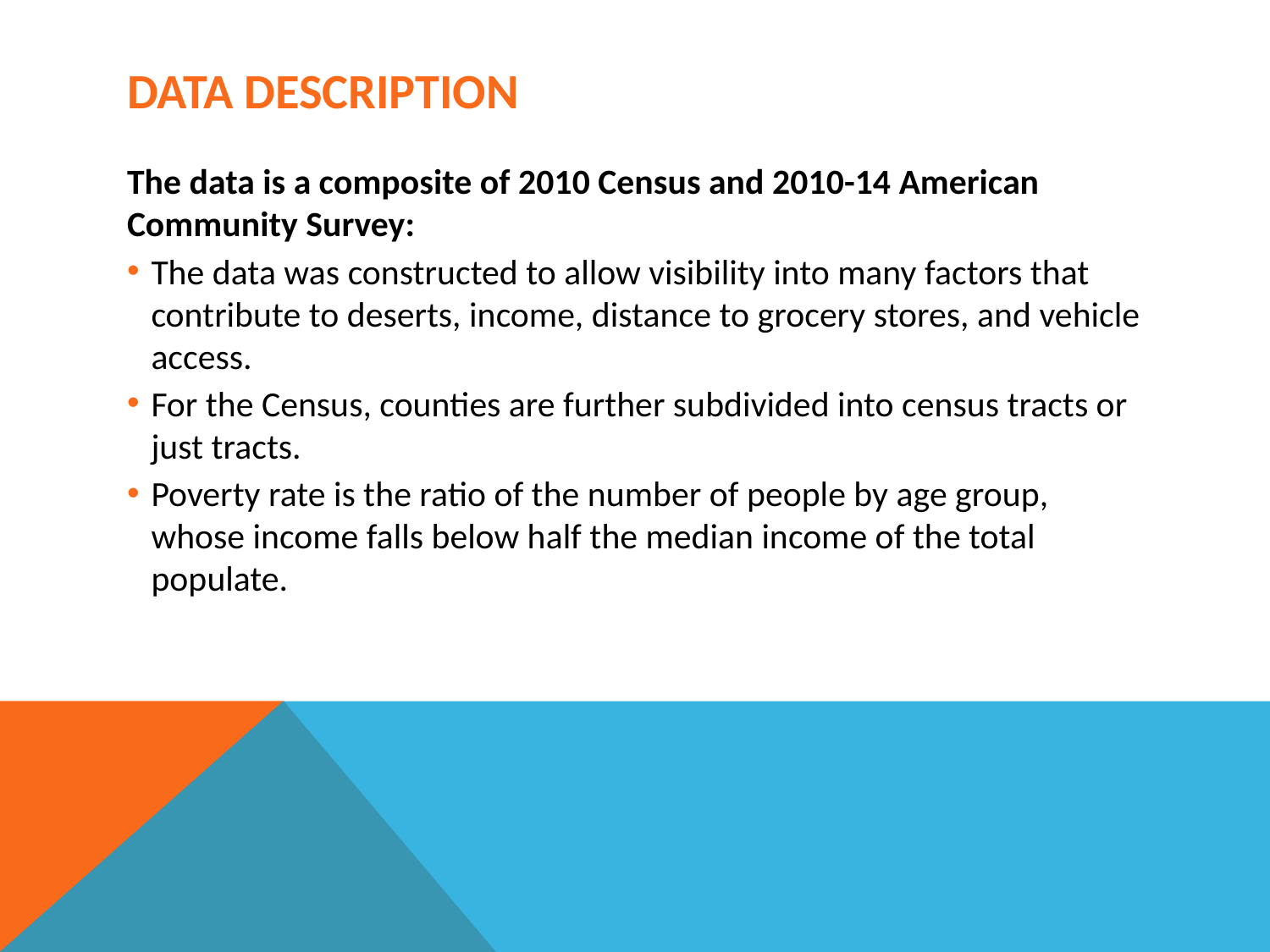

# Data description
The data is a composite of 2010 Census and 2010-14 American Community Survey:
The data was constructed to allow visibility into many factors that contribute to deserts, income, distance to grocery stores, and vehicle access.
For the Census, counties are further subdivided into census tracts or just tracts.
Poverty rate is the ratio of the number of people by age group, whose income falls below half the median income of the total populate.